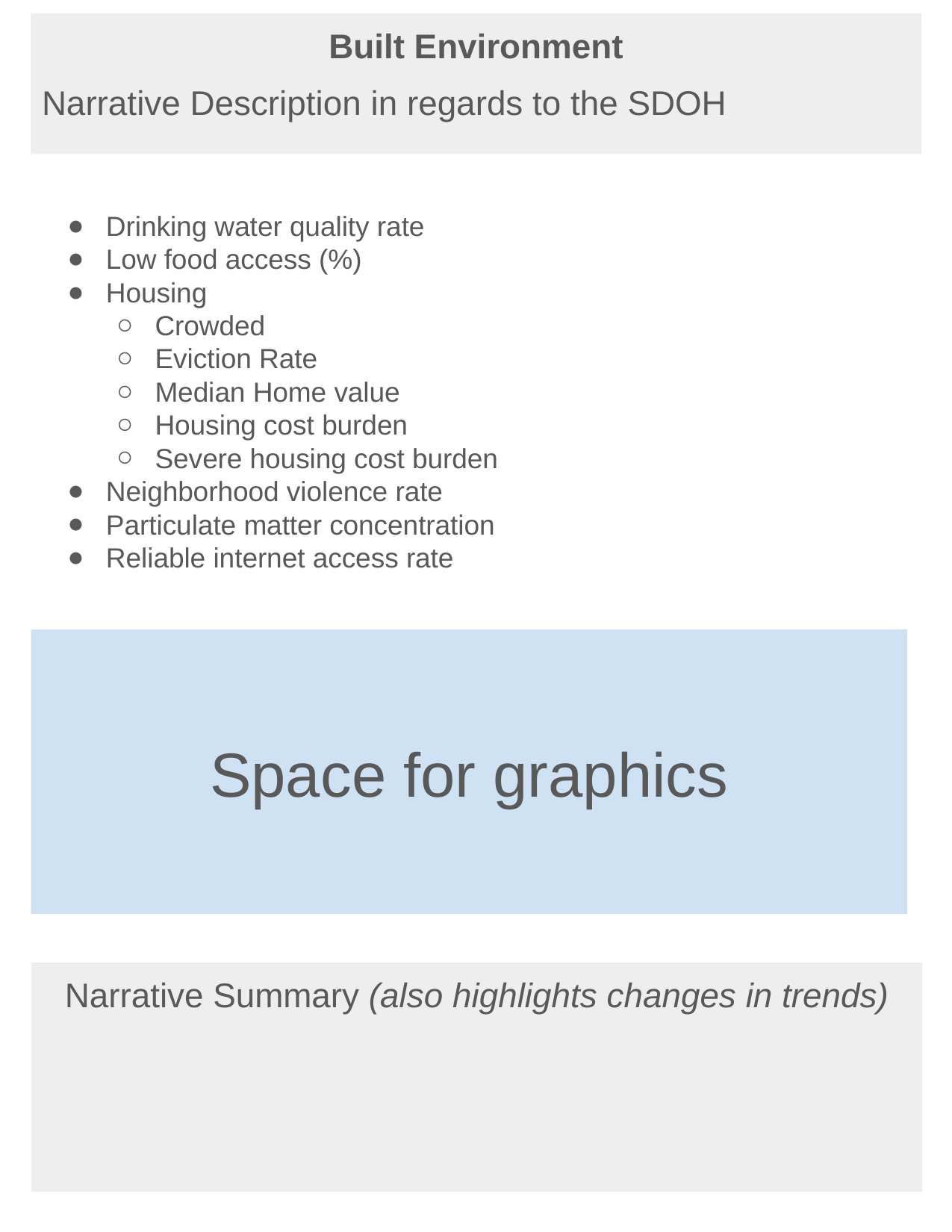

Built Environment
Narrative Description in regards to the SDOH
Drinking water quality rate
Low food access (%)
Housing
Crowded
Eviction Rate
Median Home value
Housing cost burden
Severe housing cost burden
Neighborhood violence rate
Particulate matter concentration
Reliable internet access rate

Space for graphics
Narrative Summary (also highlights changes in trends)